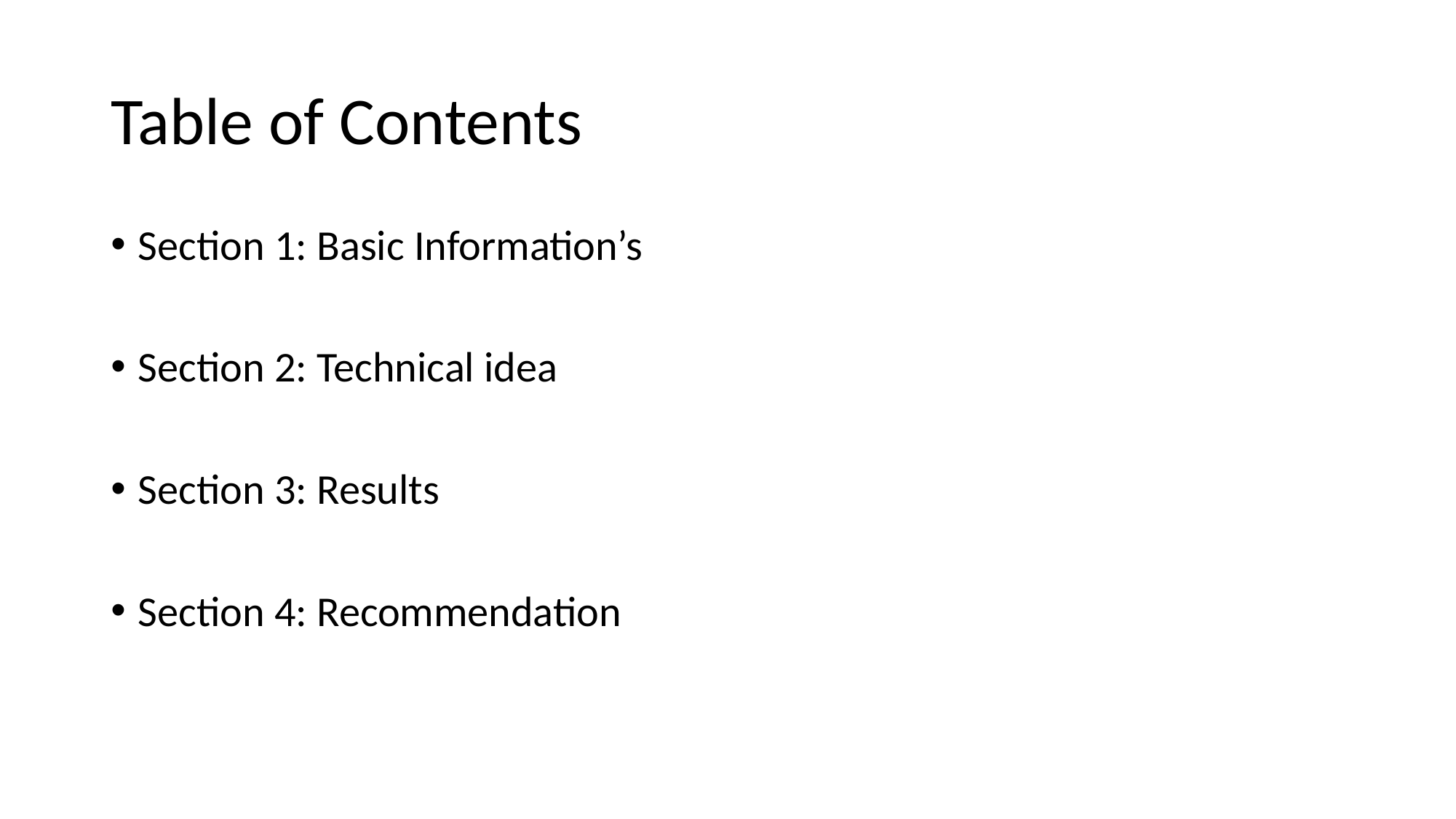

# Table of Contents
Section 1: Basic Information’s

Section 2: Technical idea

Section 3: Results

Section 4: Recommendation